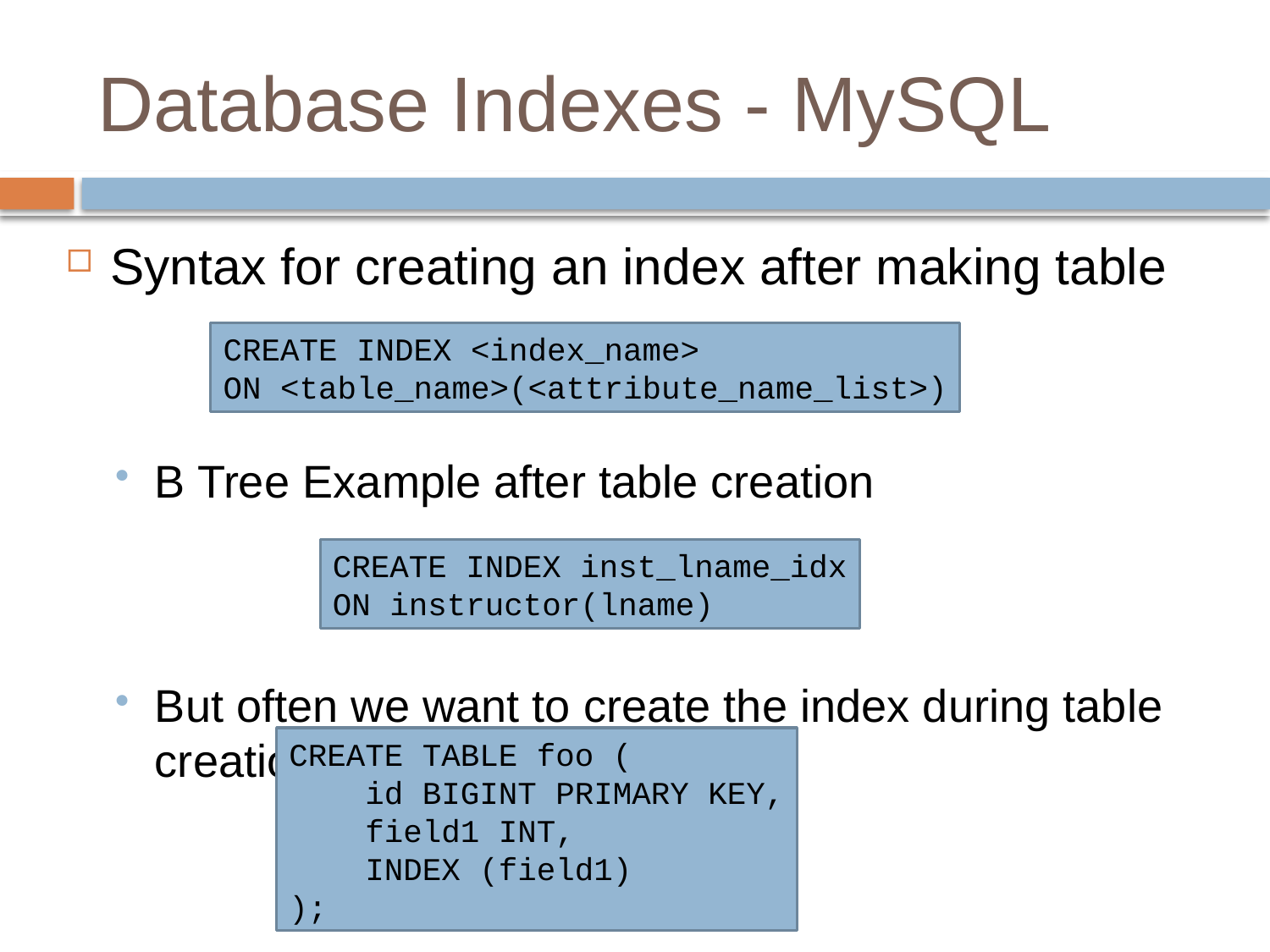

# Database Indexes - MySQL
Syntax for creating an index after making table

B Tree Example after table creation

But often we want to create the index during table creation

CREATE INDEX <index_name>
ON <table_name>(<attribute_name_list>)
CREATE INDEX inst_lname_idx
ON instructor(lname)
CREATE TABLE foo (
    id BIGINT PRIMARY KEY,
    field1 INT,
    INDEX (field1)
);